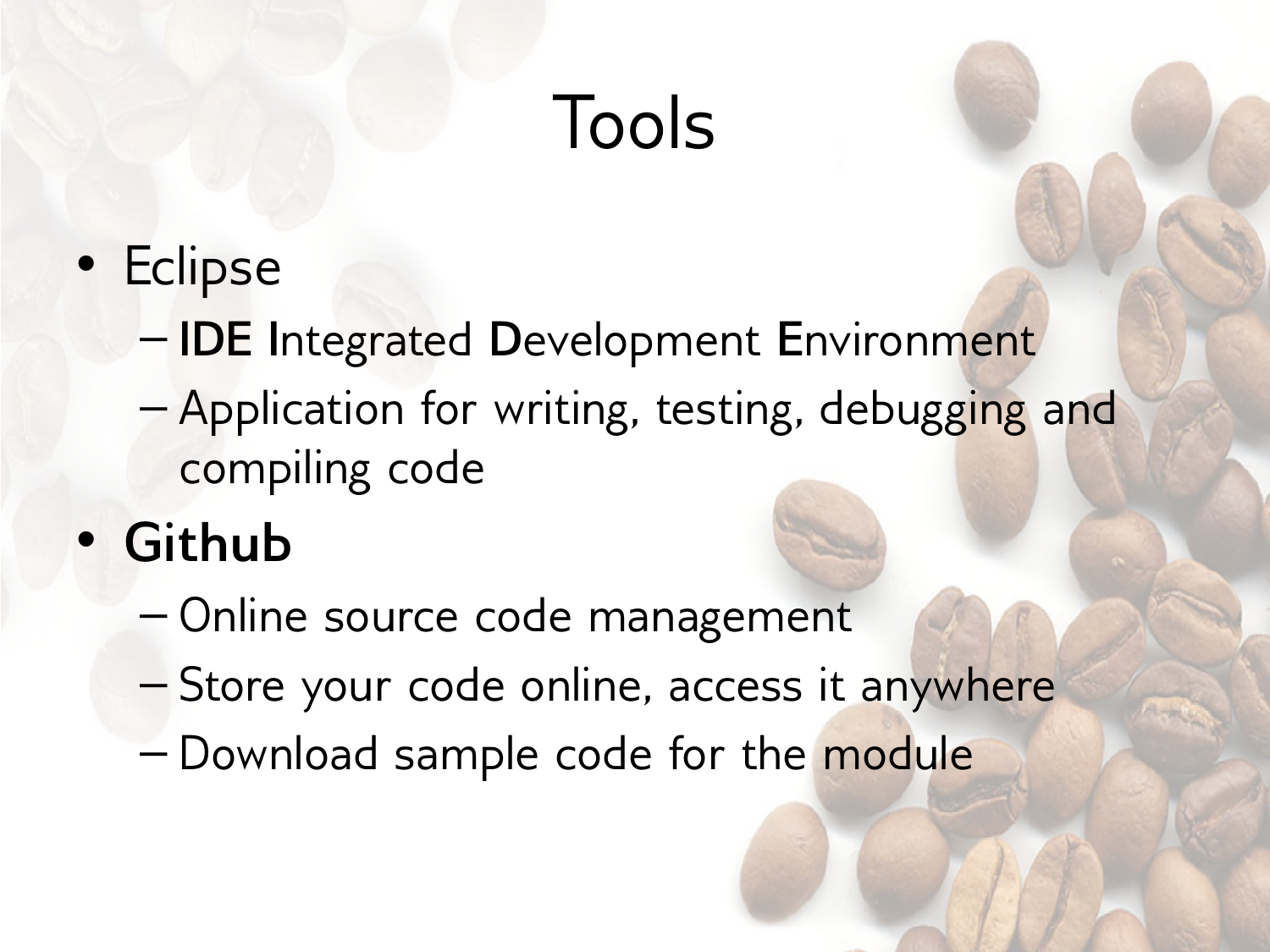

# Tools
Eclipse
IDE Integrated Development Environment
Application for writing, testing, debugging and compiling code
Github
Online source code management
Store your code online, access it anywhere
Download sample code for the module